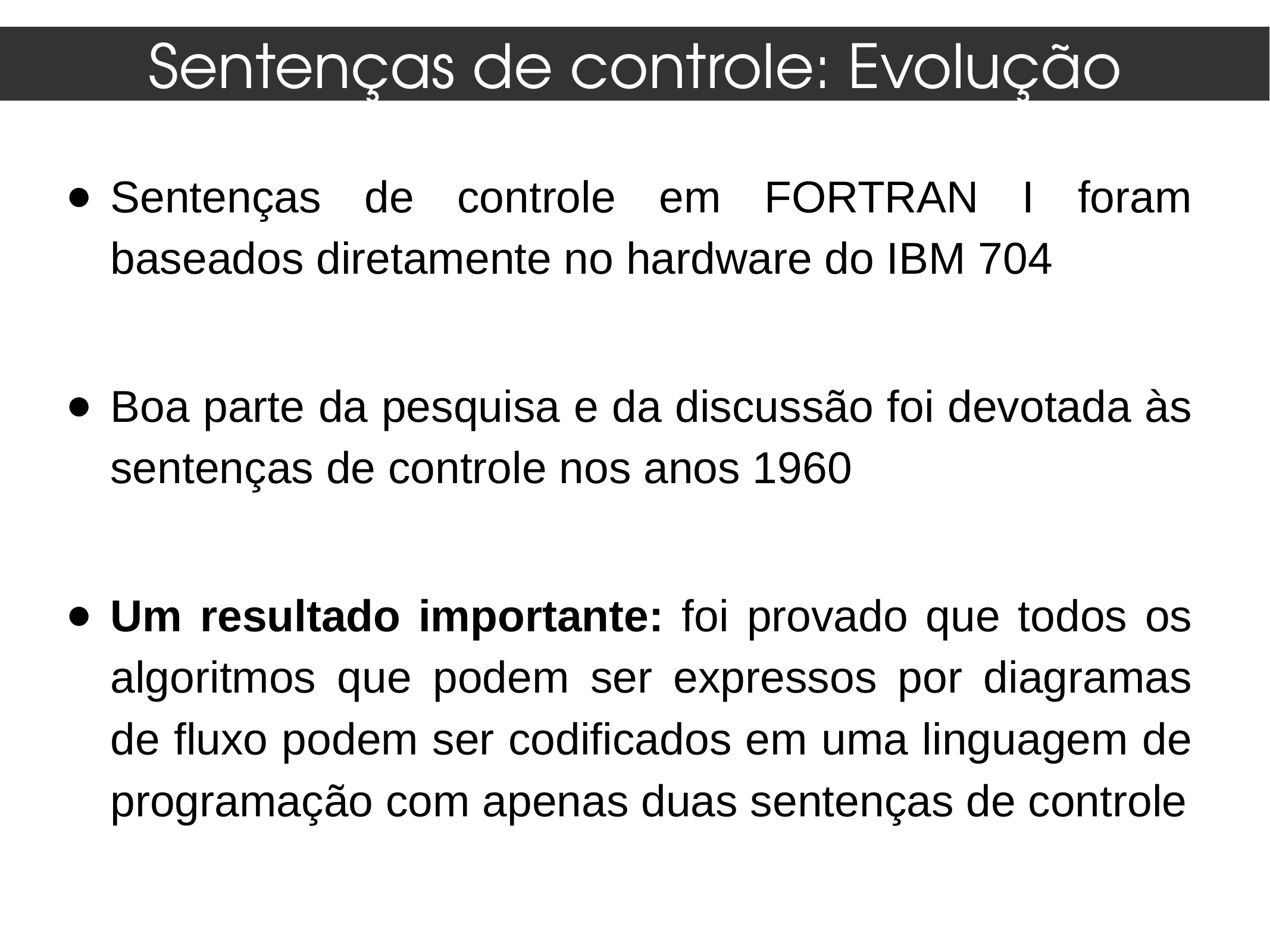

Sentenças de controle: Evolução
Sentenças de controle em FORTRAN I foram baseados diretamente no hardware do IBM 704

Boa parte da pesquisa e da discussão foi devotada às sentenças de controle nos anos 1960

Um resultado importante: foi provado que todos os algoritmos que podem ser expressos por diagramas de fluxo podem ser codificados em uma linguagem de programação com apenas duas sentenças de controle